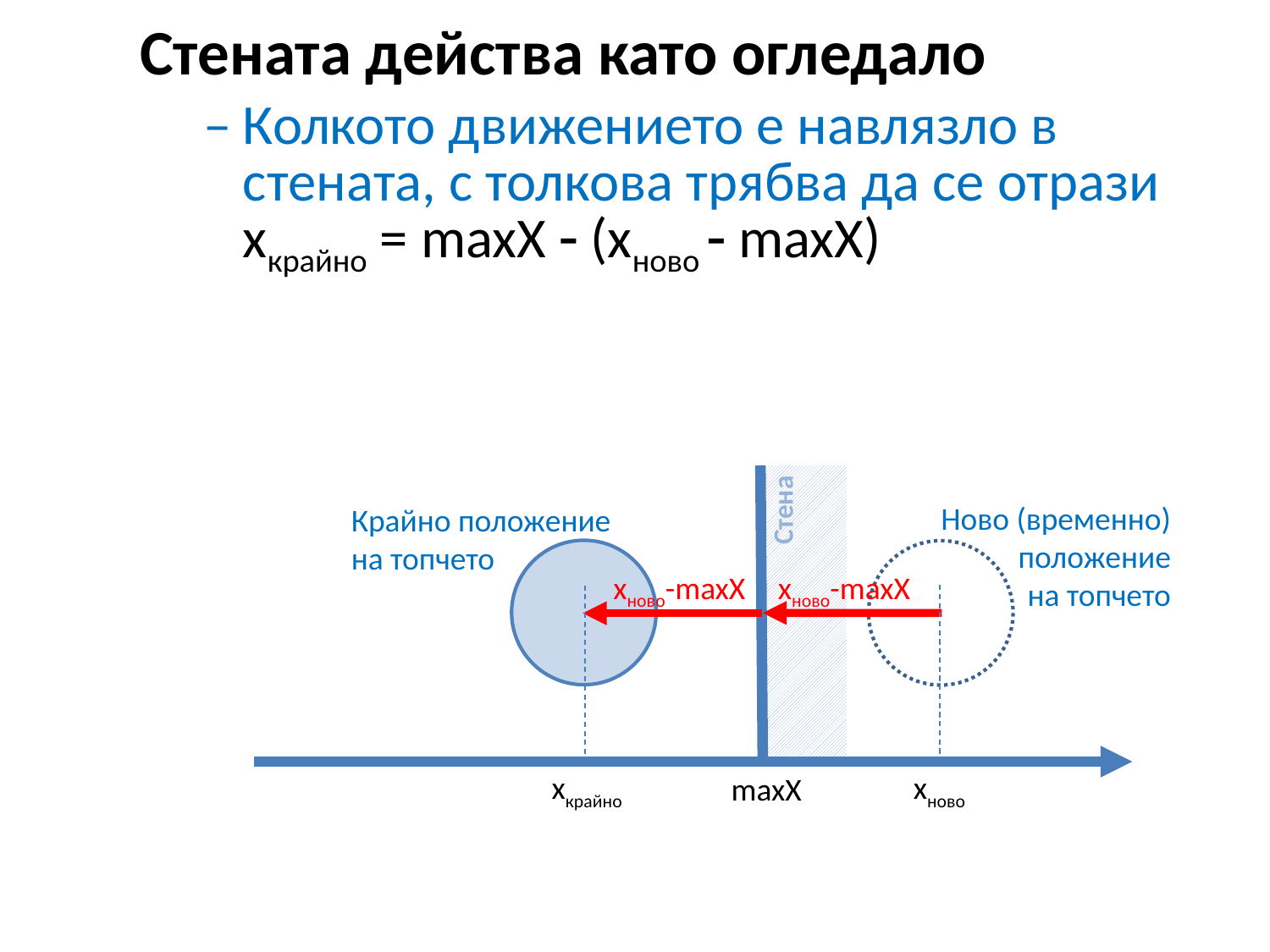

Стената действа като огледало
Колкото движението е навлязло в стената, с толкова трябва да се отрази
xкрайно = maxX − (xново − maxX)

Ново (временно) положение
на топчето
Крайно положение на топчето
Стена

xново-maxX
xново-maxX
xкрайно
xново
maxX